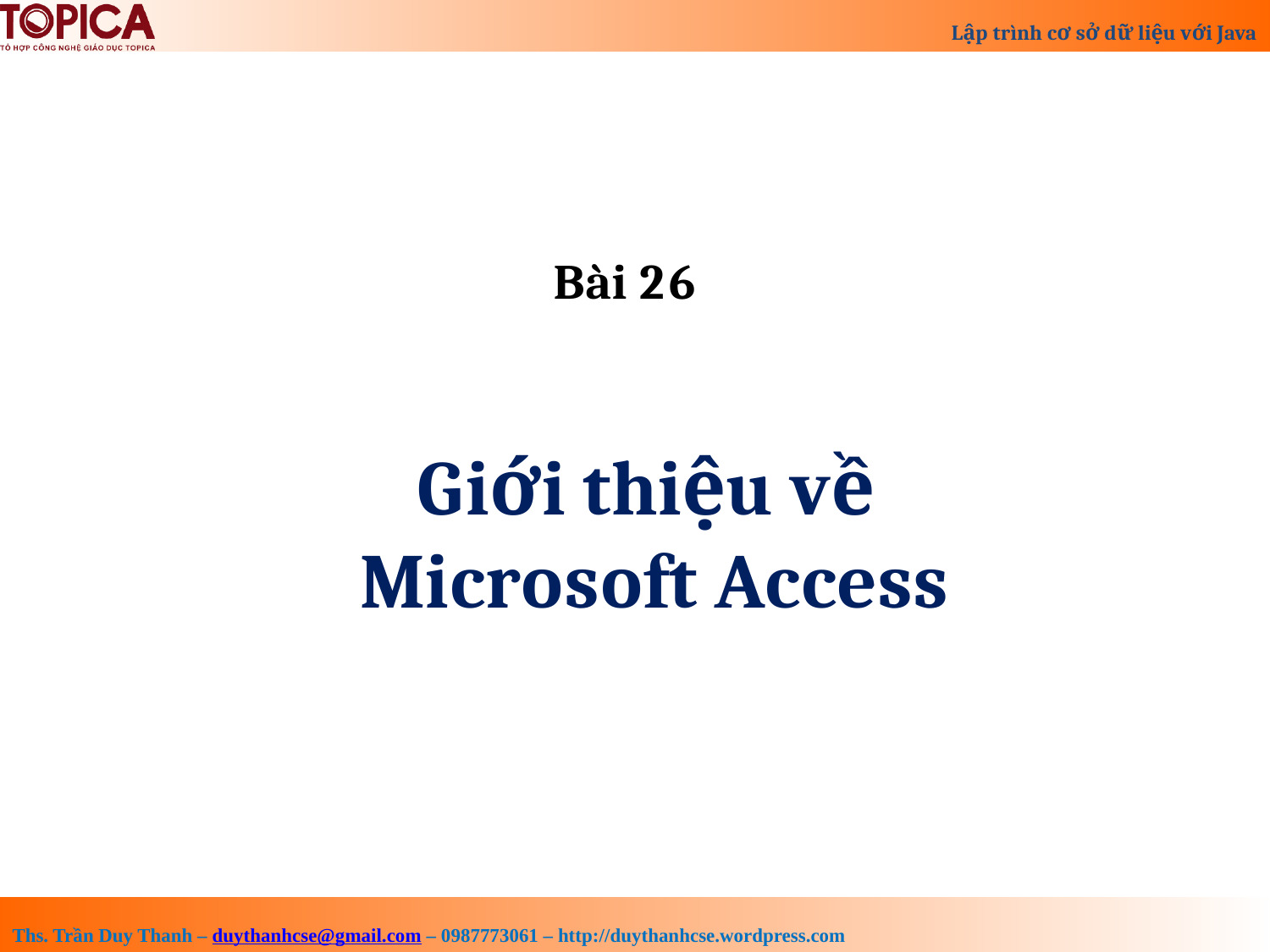

Bài 26
Giới thiệu về
 Microsoft Access